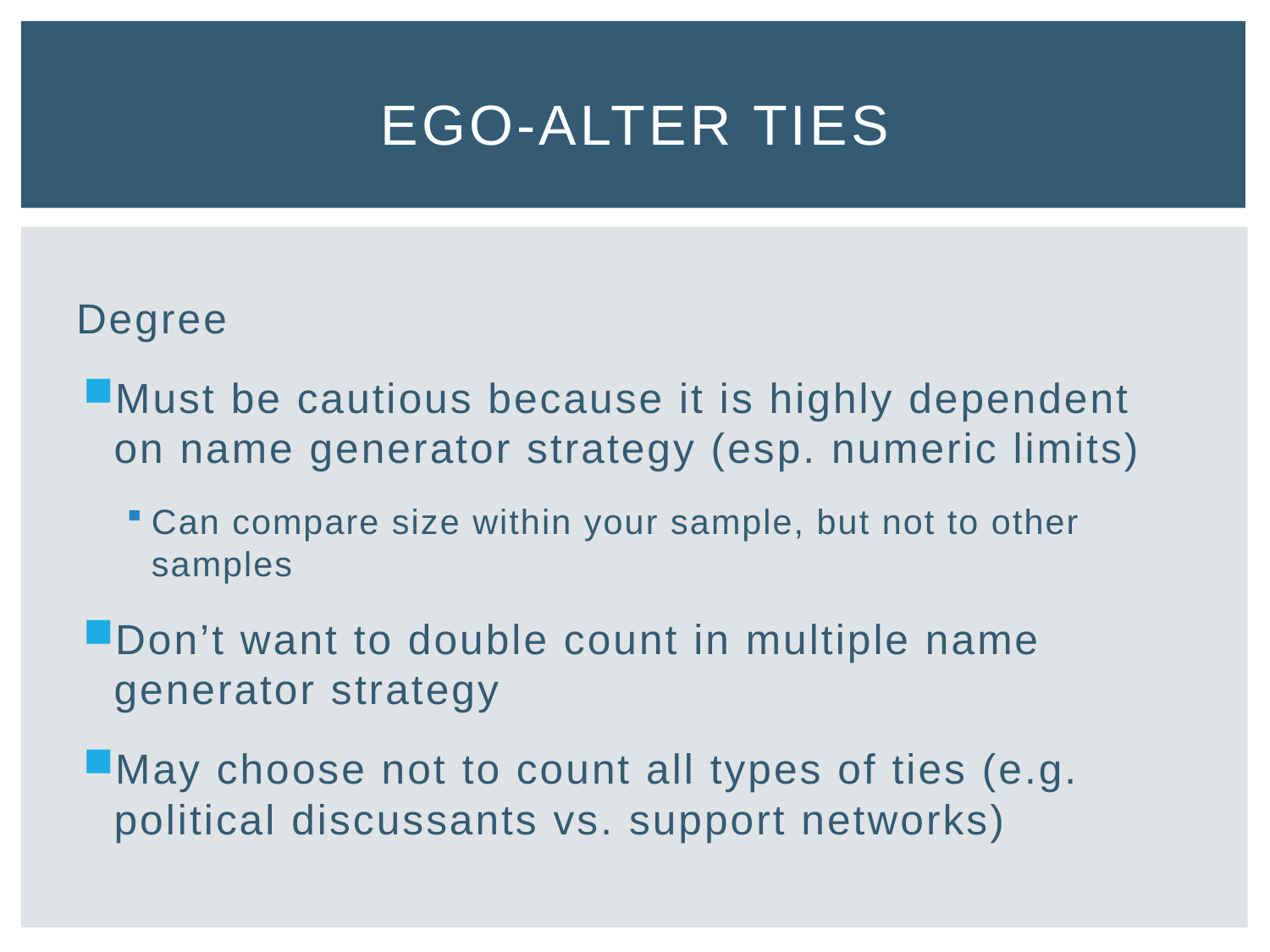

# Ego-alter ties
Degree
Must be cautious because it is highly dependent on name generator strategy (esp. numeric limits)
Can compare size within your sample, but not to other samples
Don’t want to double count in multiple name generator strategy
May choose not to count all types of ties (e.g. political discussants vs. support networks)